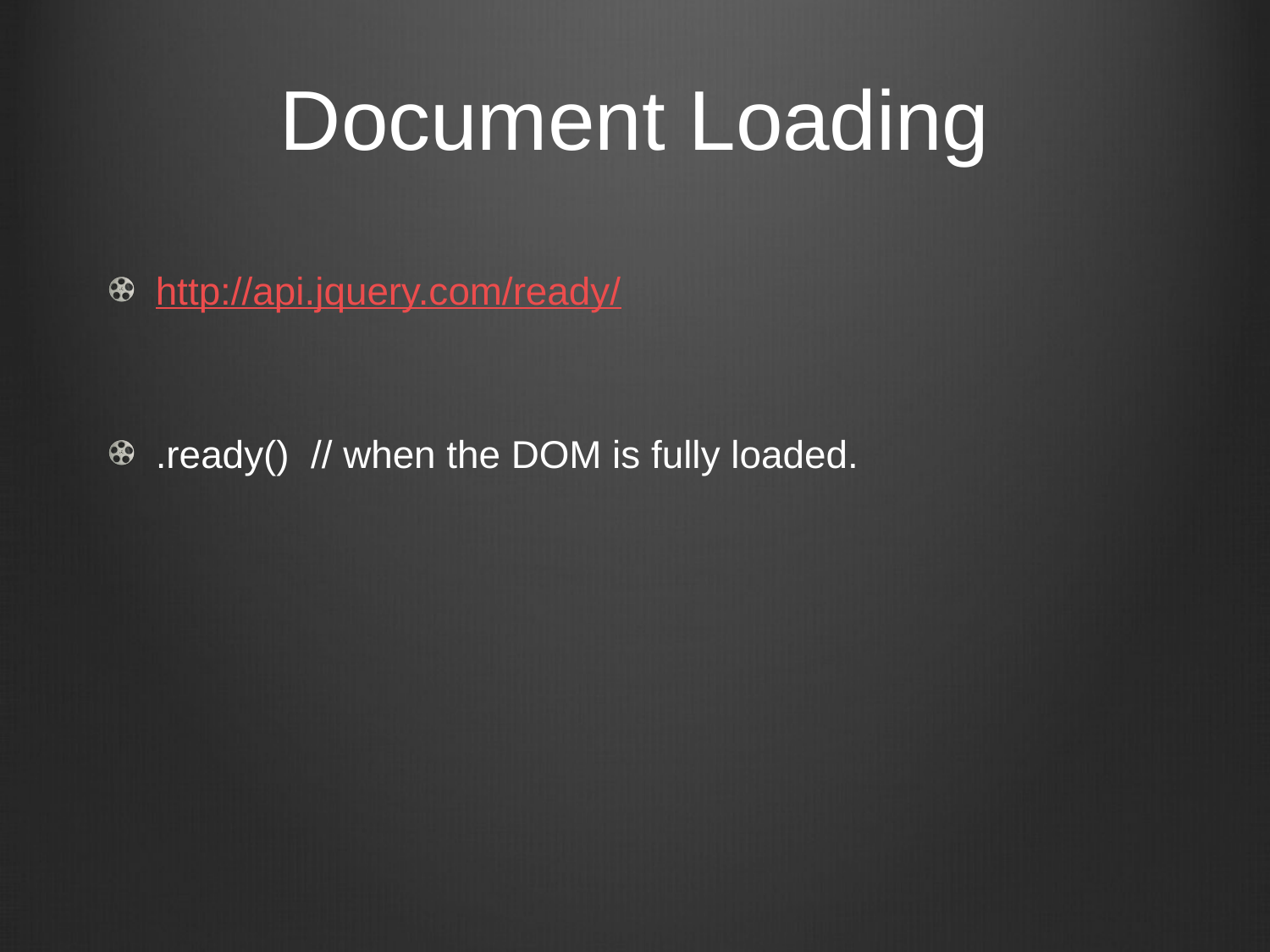

# Document Loading
http://api.jquery.com/ready/

.ready()  // when the DOM is fully loaded.